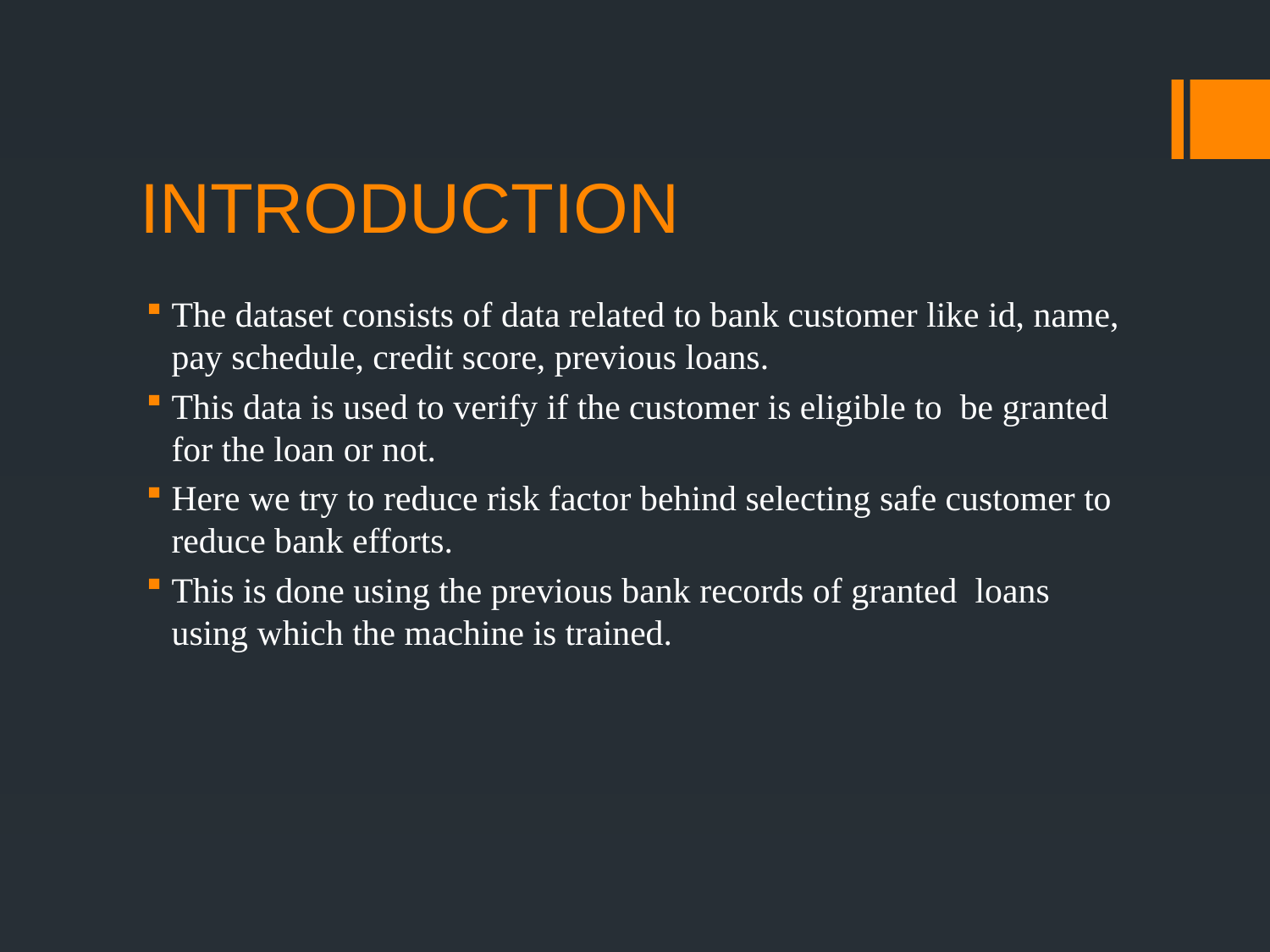

# INTRODUCTION
The dataset consists of data related to bank customer like id, name, pay schedule, credit score, previous loans.
This data is used to verify if the customer is eligible to  be granted for the loan or not.
Here we try to reduce risk factor behind selecting safe customer to reduce bank efforts.
This is done using the previous bank records of granted  loans using which the machine is trained.